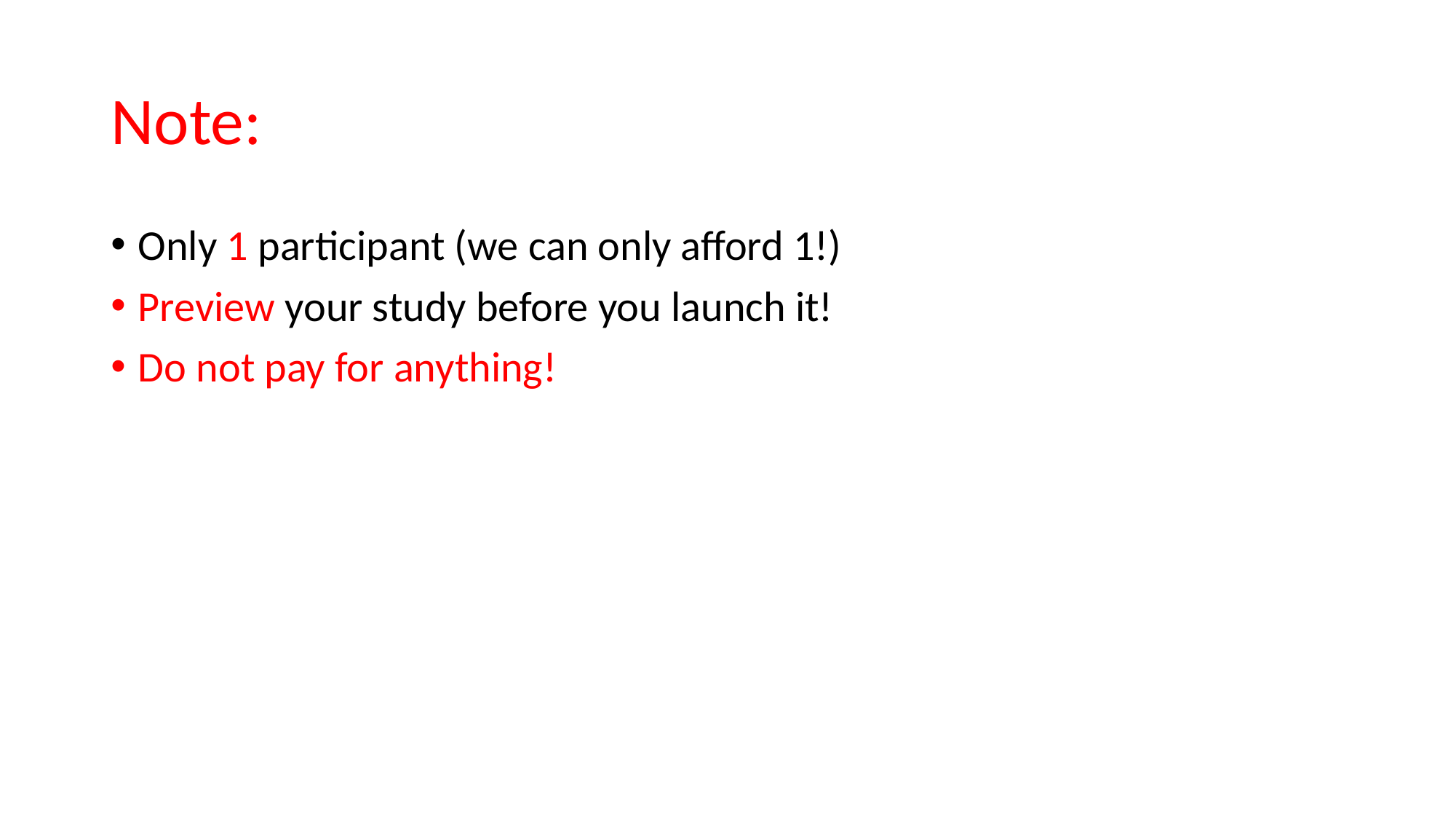

# Note:
Only 1 participant (we can only afford 1!)
Preview your study before you launch it!
Do not pay for anything!